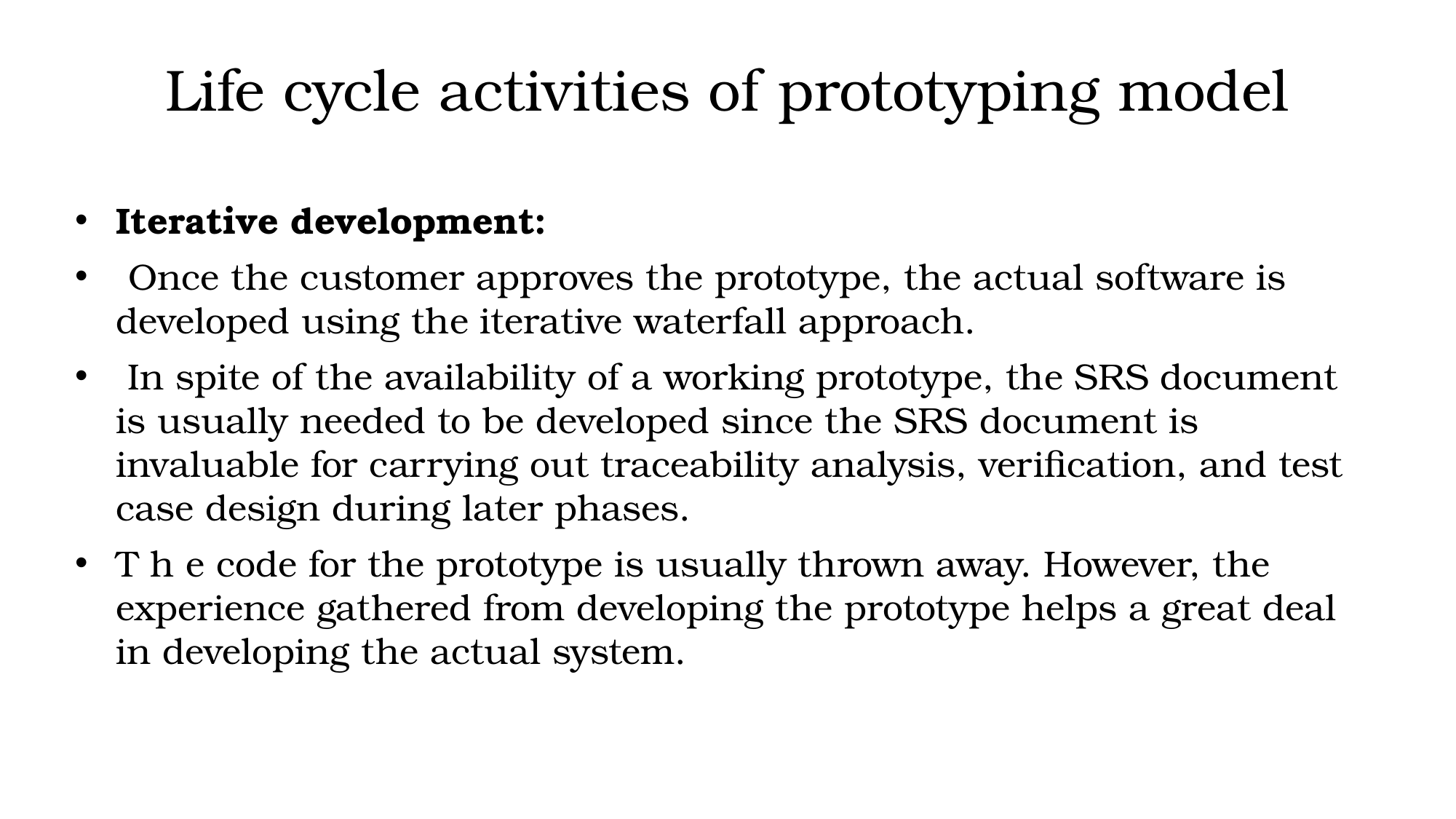

# Life cycle activities of prototyping model
Iterative development:
 Once the customer approves the prototype, the actual software is developed using the iterative waterfall approach.
 In spite of the availability of a working prototype, the SRS document is usually needed to be developed since the SRS document is invaluable for carrying out traceability analysis, verification, and test case design during later phases.
T h e code for the prototype is usually thrown away. However, the experience gathered from developing the prototype helps a great deal in developing the actual system.